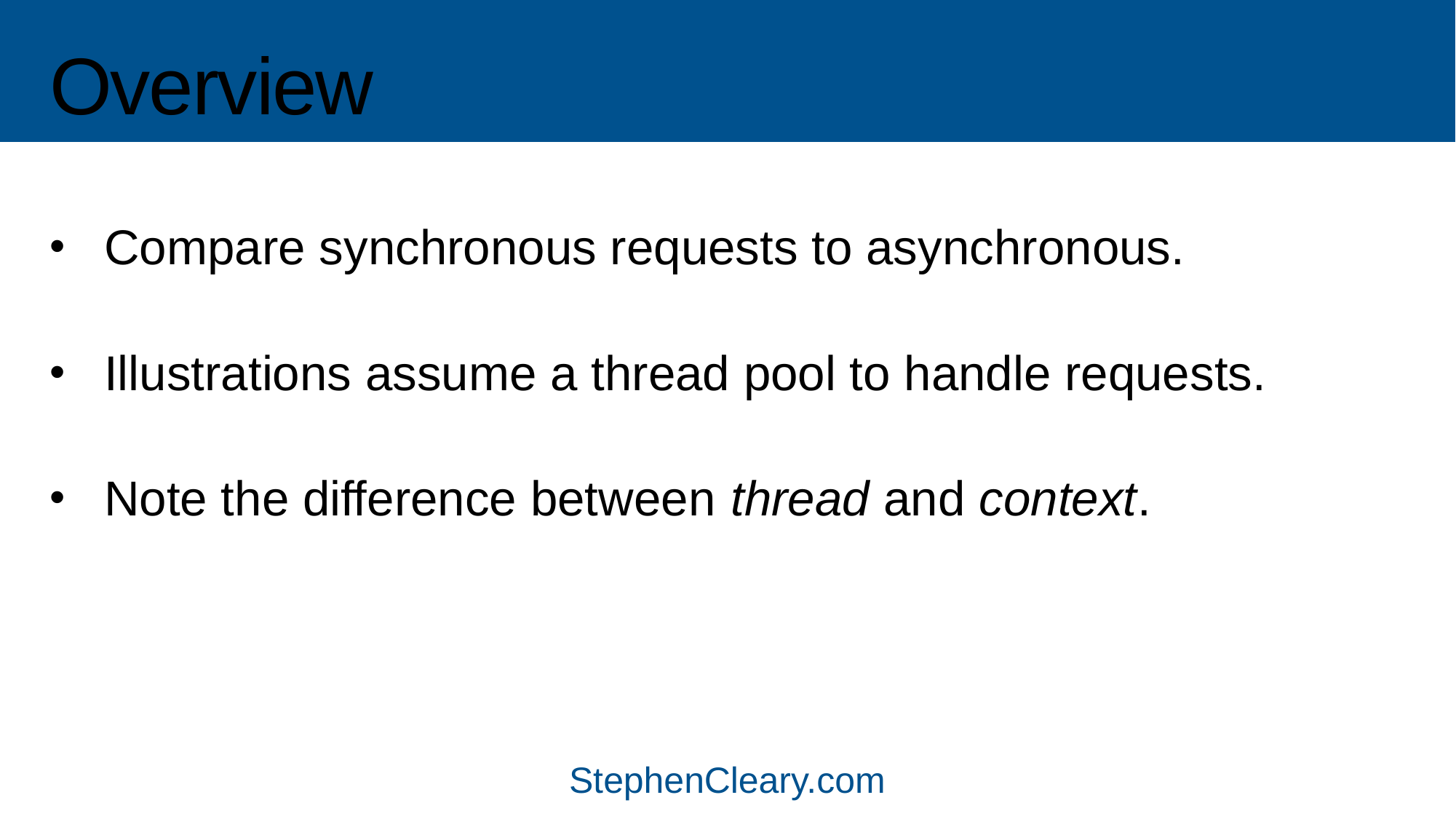

# Overview

Compare synchronous requests to asynchronous.

Illustrations assume a thread pool to handle requests.

Note the difference between thread and context.